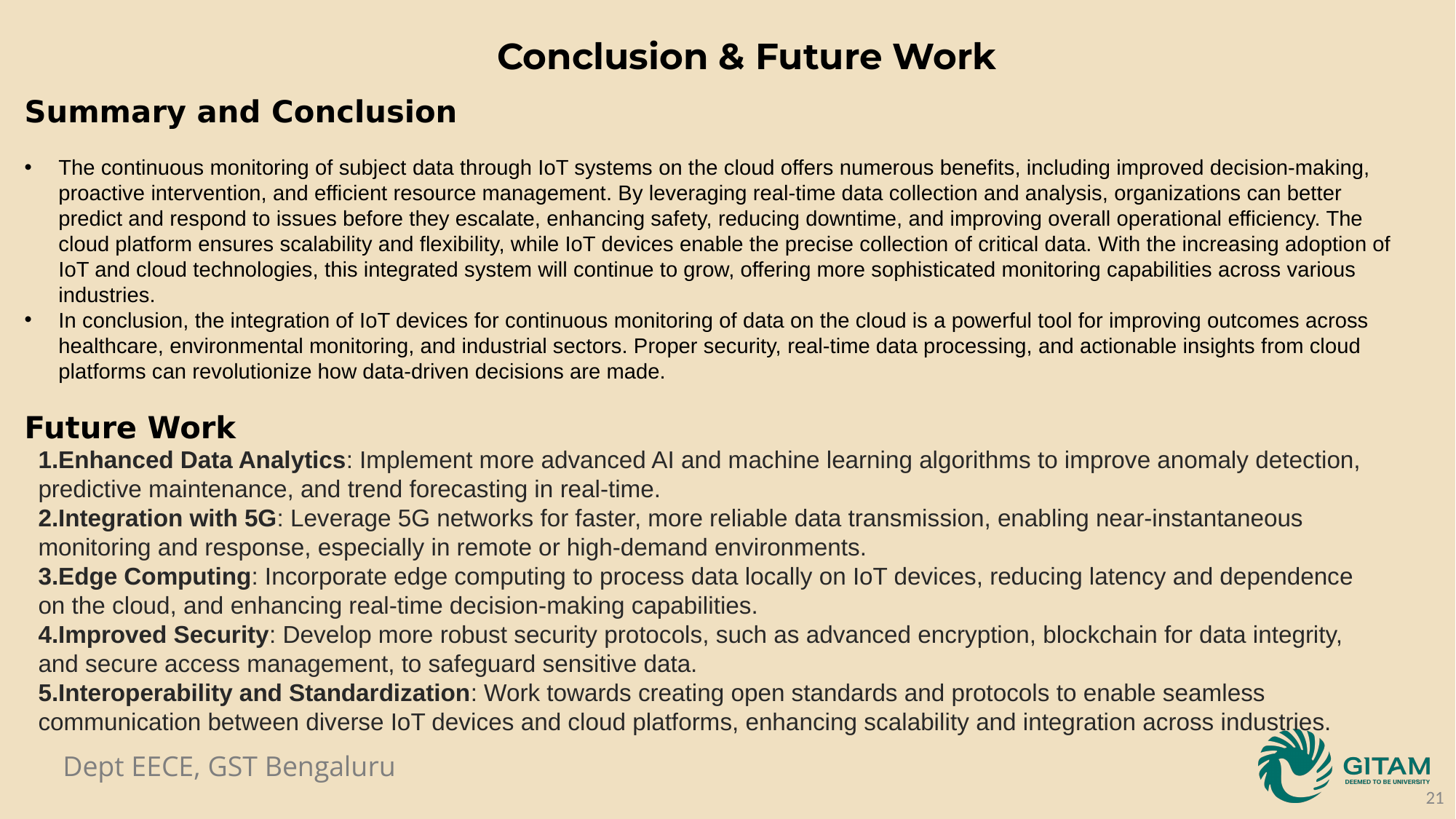

Conclusion & Future Work
Summary and Conclusion

The continuous monitoring of subject data through IoT systems on the cloud offers numerous benefits, including improved decision-making, proactive intervention, and efficient resource management. By leveraging real-time data collection and analysis, organizations can better predict and respond to issues before they escalate, enhancing safety, reducing downtime, and improving overall operational efficiency. The cloud platform ensures scalability and flexibility, while IoT devices enable the precise collection of critical data. With the increasing adoption of IoT and cloud technologies, this integrated system will continue to grow, offering more sophisticated monitoring capabilities across various industries.
In conclusion, the integration of IoT devices for continuous monitoring of data on the cloud is a powerful tool for improving outcomes across healthcare, environmental monitoring, and industrial sectors. Proper security, real-time data processing, and actionable insights from cloud platforms can revolutionize how data-driven decisions are made.

Future Work

Enhanced Data Analytics: Implement more advanced AI and machine learning algorithms to improve anomaly detection, predictive maintenance, and trend forecasting in real-time.
Integration with 5G: Leverage 5G networks for faster, more reliable data transmission, enabling near-instantaneous monitoring and response, especially in remote or high-demand environments.
Edge Computing: Incorporate edge computing to process data locally on IoT devices, reducing latency and dependence on the cloud, and enhancing real-time decision-making capabilities.
Improved Security: Develop more robust security protocols, such as advanced encryption, blockchain for data integrity, and secure access management, to safeguard sensitive data.
Interoperability and Standardization: Work towards creating open standards and protocols to enable seamless communication between diverse IoT devices and cloud platforms, enhancing scalability and integration across industries.

21